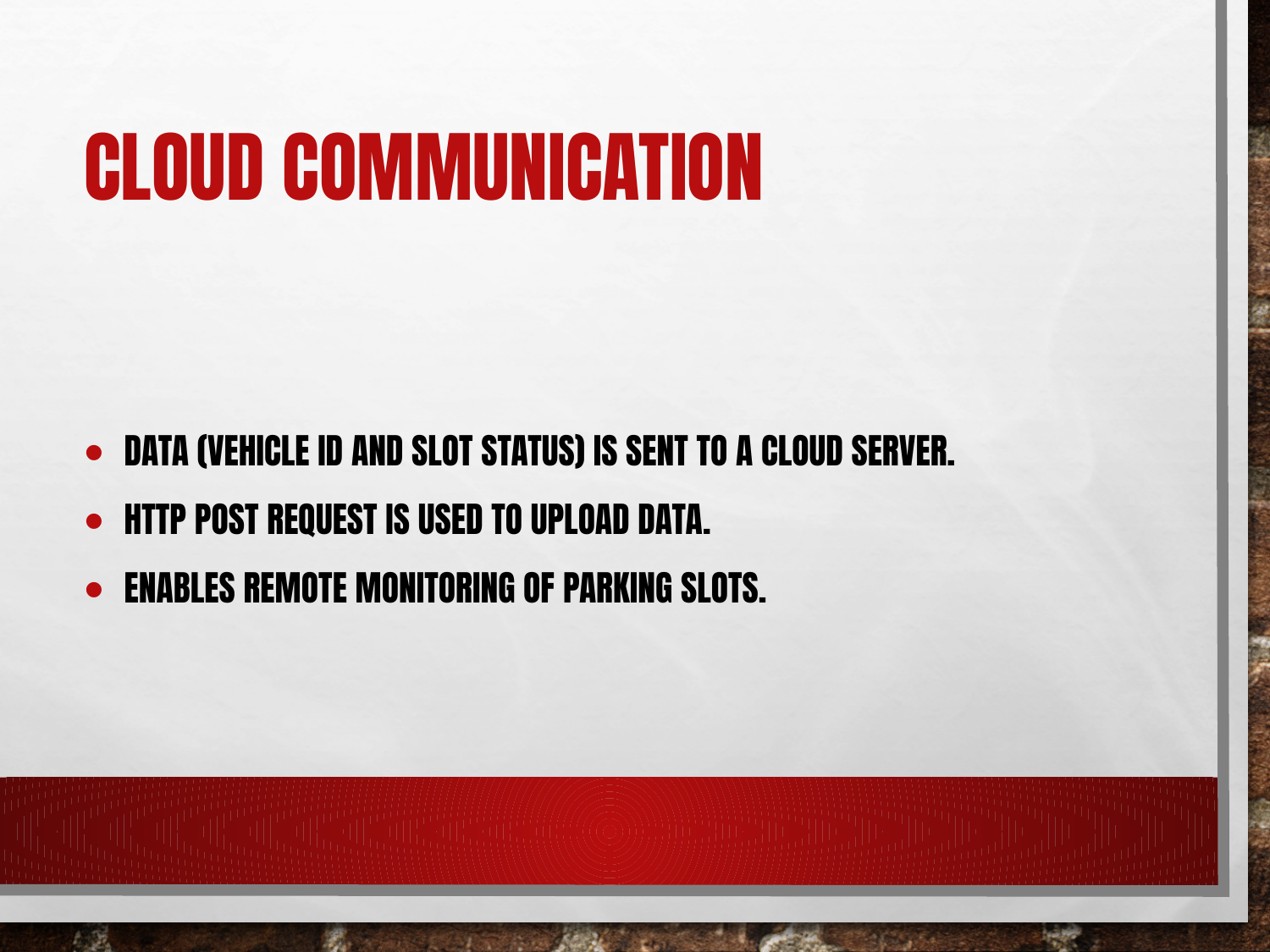

# Cloud Communication
 Data (vehicle ID and slot status) is sent to a cloud server.
 HTTP POST request is used to upload data.
 Enables remote monitoring of parking slots.